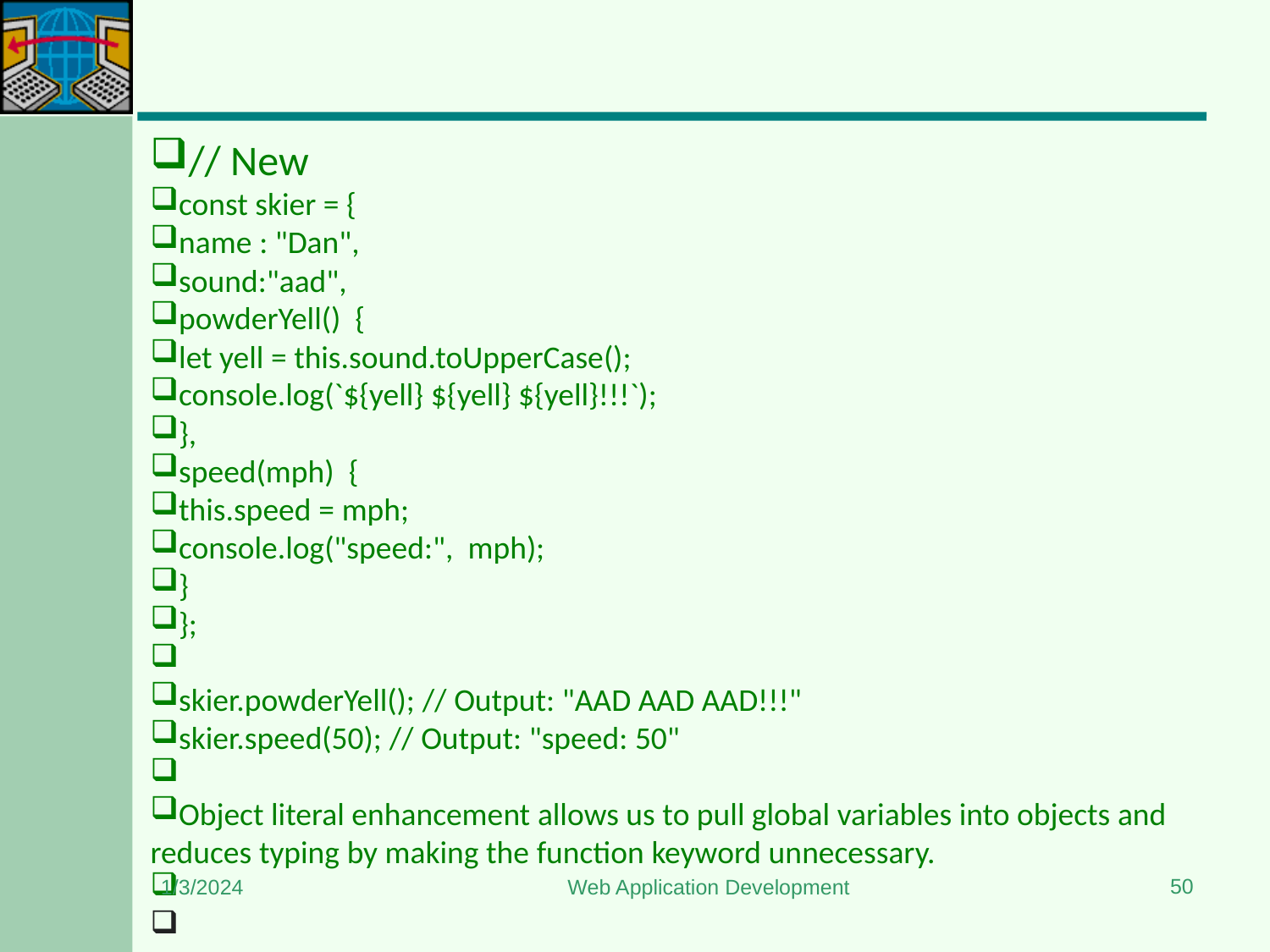

#
// New
const skier = {
name : "Dan",
sound:"aad",
powderYell()  {
let yell = this.sound.toUpperCase();
console.log(`${yell} ${yell} ${yell}!!!`);
},
speed(mph)  {
this.speed = mph;
console.log("speed:",  mph);
}
};

skier.powderYell(); // Output: "AAD AAD AAD!!!"
skier.speed(50); // Output: "speed: 50"

Object literal enhancement allows us to pull global variables into objects and reduces typing by making the function keyword unnecessary.

50
1/3/2024
Web Application Development